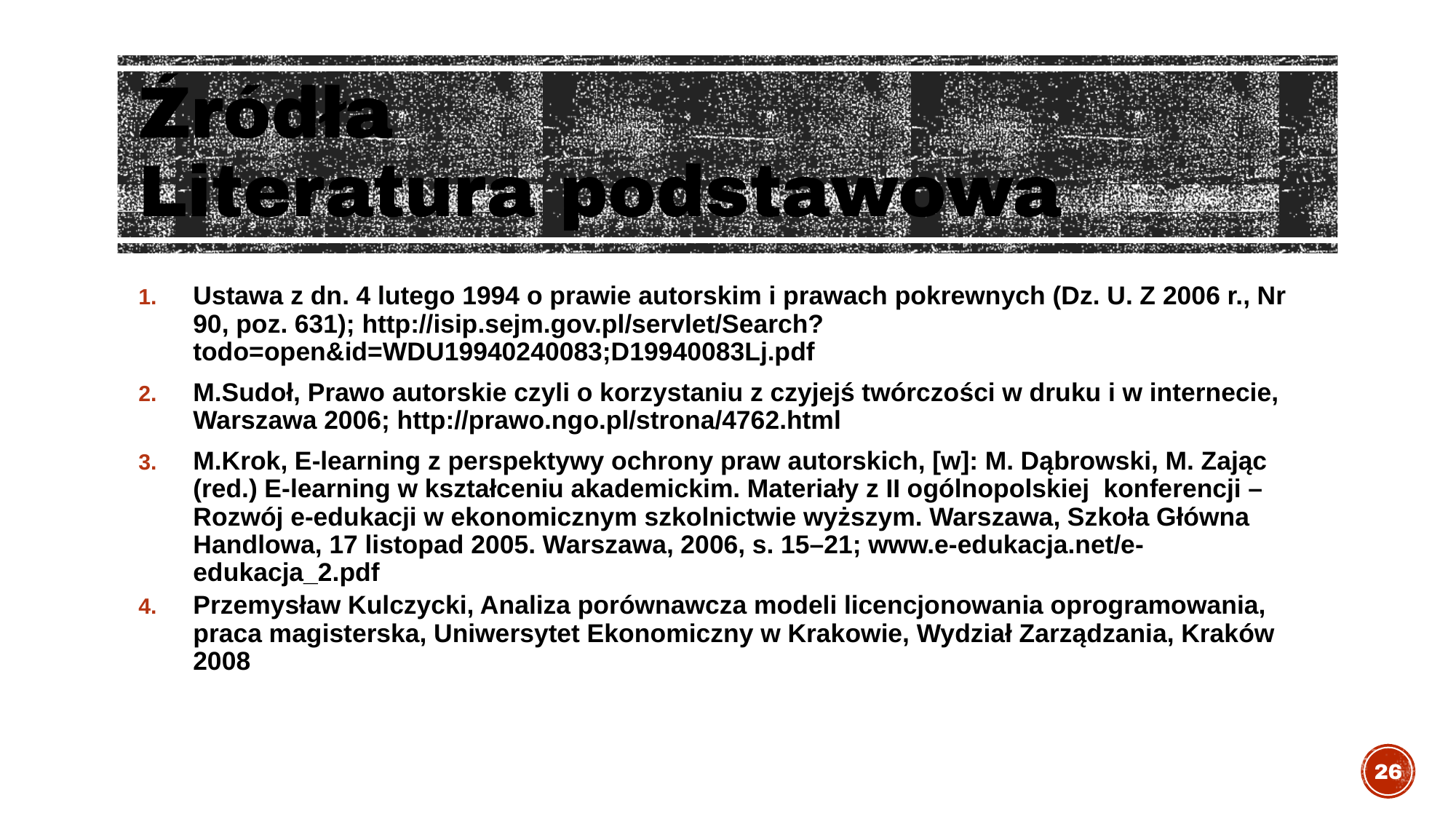

# Źródła Literatura podstawowa

Ustawa z dn. 4 lutego 1994 o prawie autorskim i prawach pokrewnych (Dz. U. Z 2006 r., Nr 90, poz. 631); http://isip.sejm.gov.pl/servlet/Search?todo=open&id=WDU19940240083;D19940083Lj.pdf
M.Sudoł, Prawo autorskie czyli o korzystaniu z czyjejś twórczości w druku i w internecie, Warszawa 2006; http://prawo.ngo.pl/strona/4762.html
M.Krok, E-learning z perspektywy ochrony praw autorskich, [w]: M. Dąbrowski, M. Zając (red.) E-learning w kształceniu akademickim. Materiały z II ogólnopolskiej  konferencji – Rozwój e-edukacji w ekonomicznym szkolnictwie wyższym. Warszawa, Szkoła Główna Handlowa, 17 listopad 2005. Warszawa, 2006, s. 15–21; www.e-edukacja.net/e-edukacja_2.pdf
Przemysław Kulczycki, Analiza porównawcza modeli licencjonowania oprogramowania, praca magisterska, Uniwersytet Ekonomiczny w Krakowie, Wydział Zarządzania, Kraków 2008

26